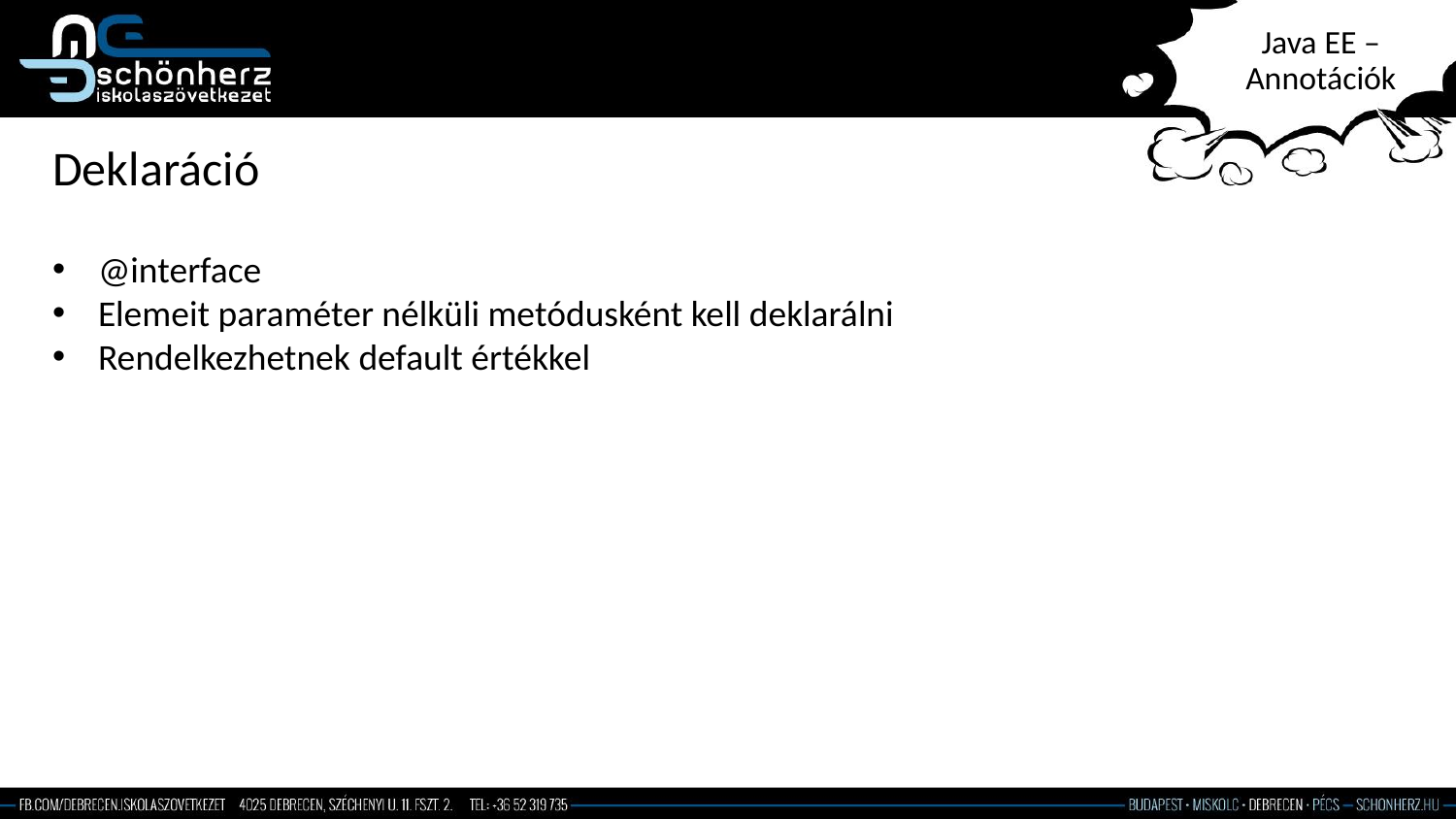

# Java EE – Annotációk
Deklaráció
@interface
Elemeit paraméter nélküli metódusként kell deklarálni
Rendelkezhetnek default értékkel